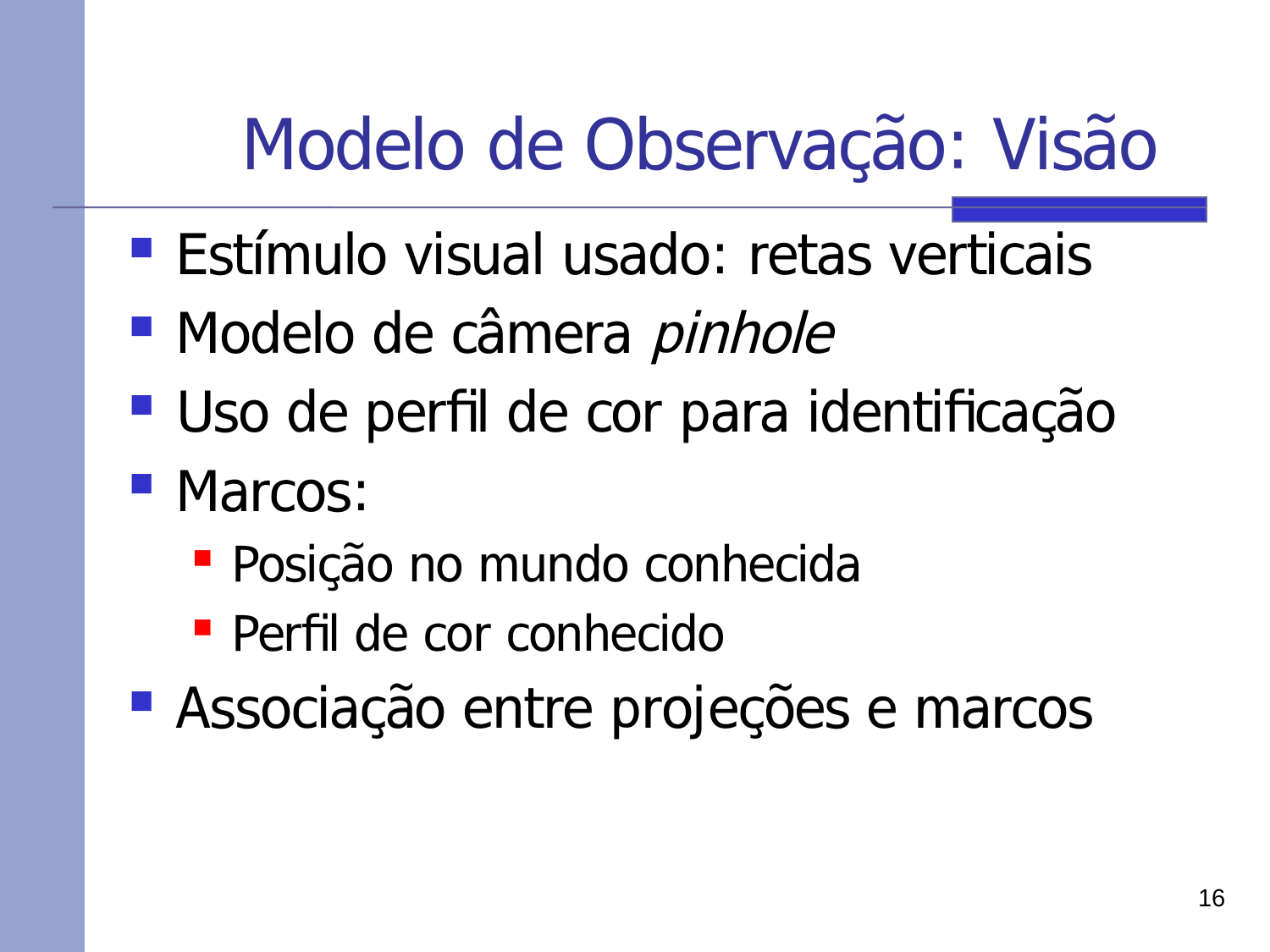

# Modelo de Observação: Visão
Estímulo visual usado: retas verticais
Modelo de câmera pinhole
Uso de perfil de cor para identificação
Marcos:
Posição no mundo conhecida
Perfil de cor conhecido
Associação entre projeções e marcos

16